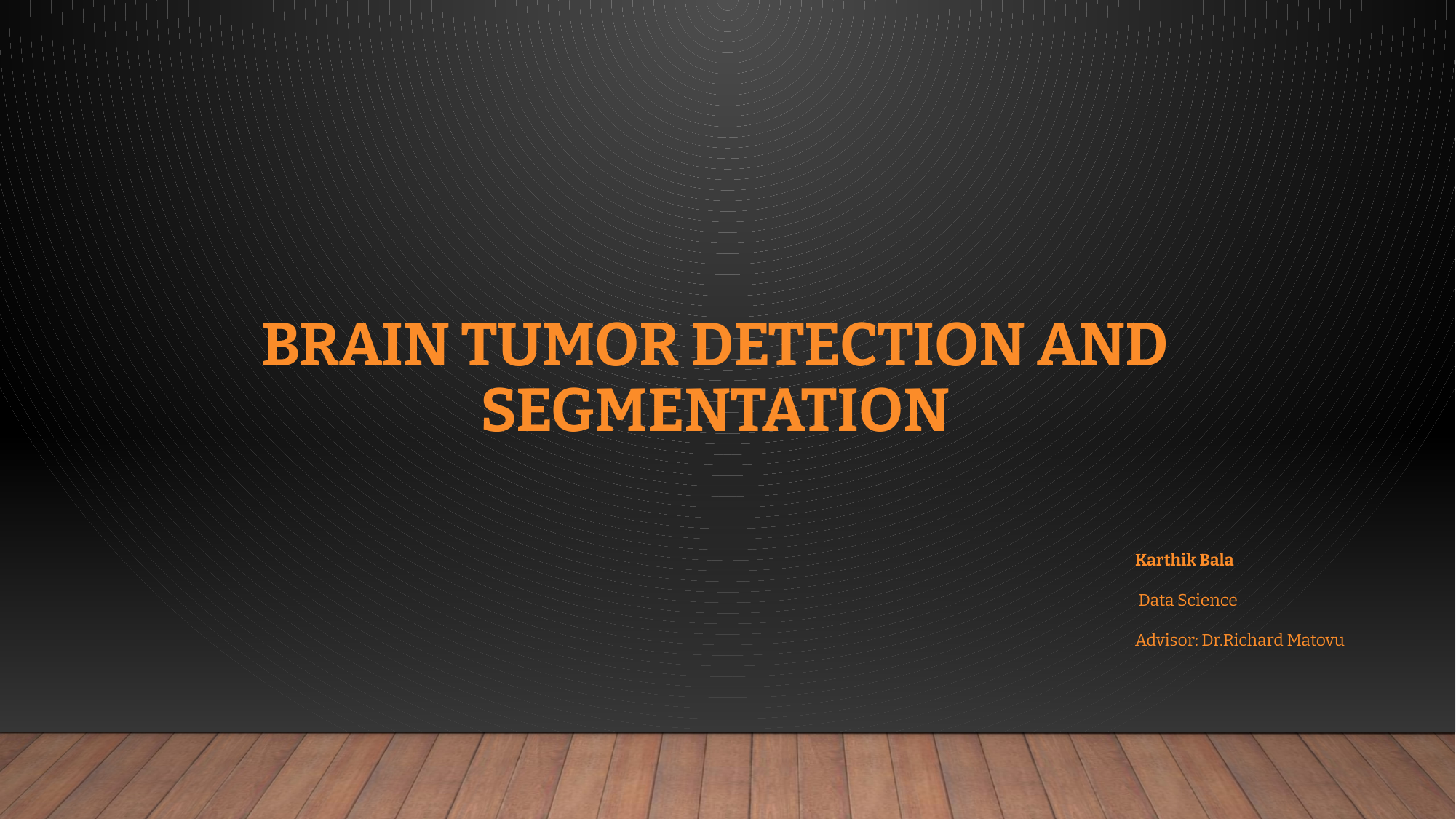

# Brain tumor Detection and Segmentation
	Karthik Bala
				 Data Science
				Advisor: Dr.Richard Matovu